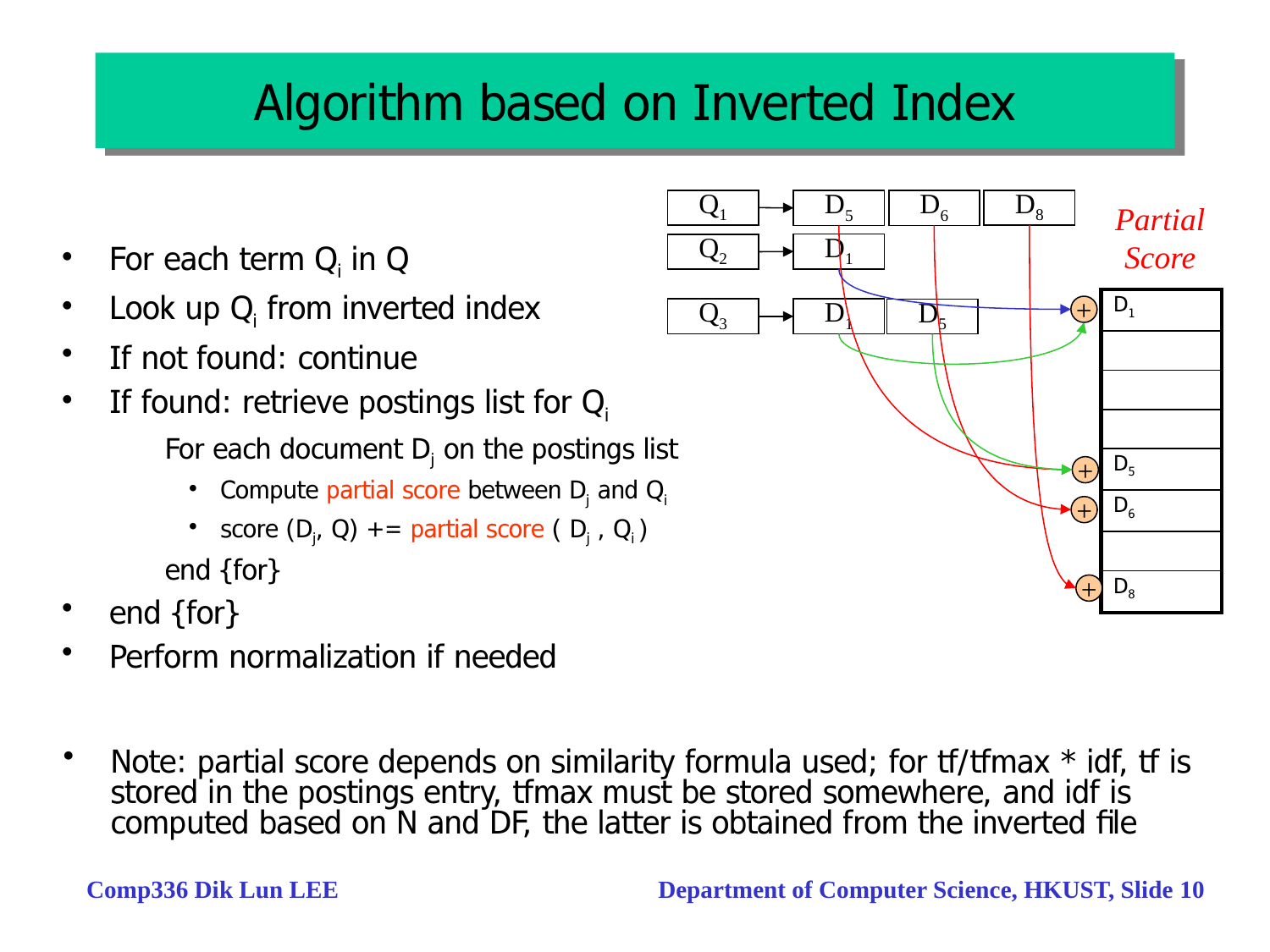

# Algorithm based on Inverted Index
Q1
D8
D5
D6
Partial Score
For each term Qi in Q
Look up Qi from inverted index
If not found: continue
If found: retrieve postings list for Qi
	For each document Dj on the postings list
Compute partial score between Dj and Qi
score (Dj, Q) += partial score ( Dj , Qi )
	end {for}
end {for}
Perform normalization if needed
D1
Q2
| D1 |
| --- |
|  |
|  |
|  |
| D5 |
| D6 |
|  |
| D8 |
+
Q3
D1
D5
+
+
+
Note: partial score depends on similarity formula used; for tf/tfmax * idf, tf is stored in the postings entry, tfmax must be stored somewhere, and idf is computed based on N and DF, the latter is obtained from the inverted file
Comp336 Dik Lun LEE                                                    Department of Computer Science, HKUST, Slide 10